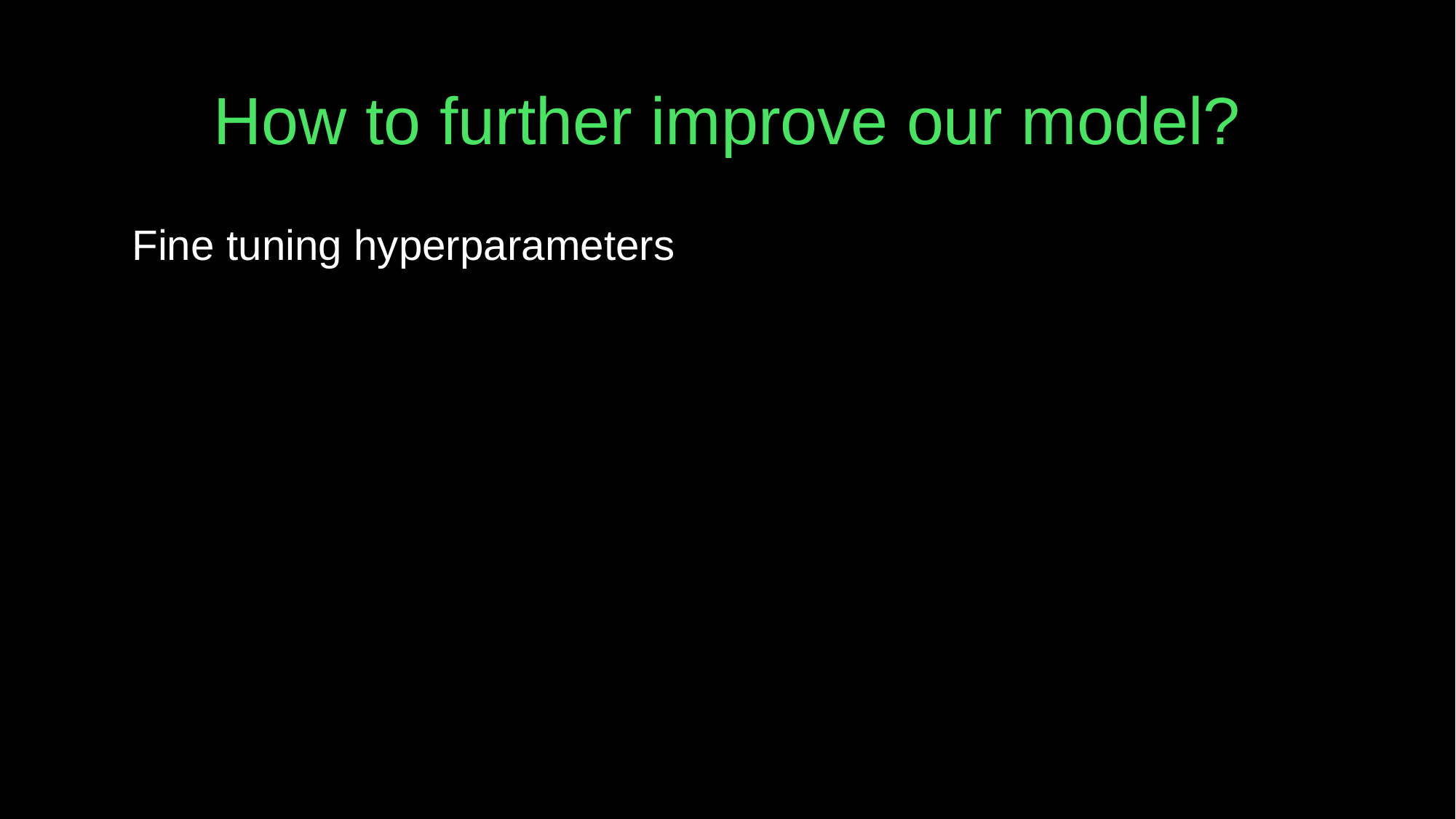

# How to further improve our model?
Fine tuning hyperparameters